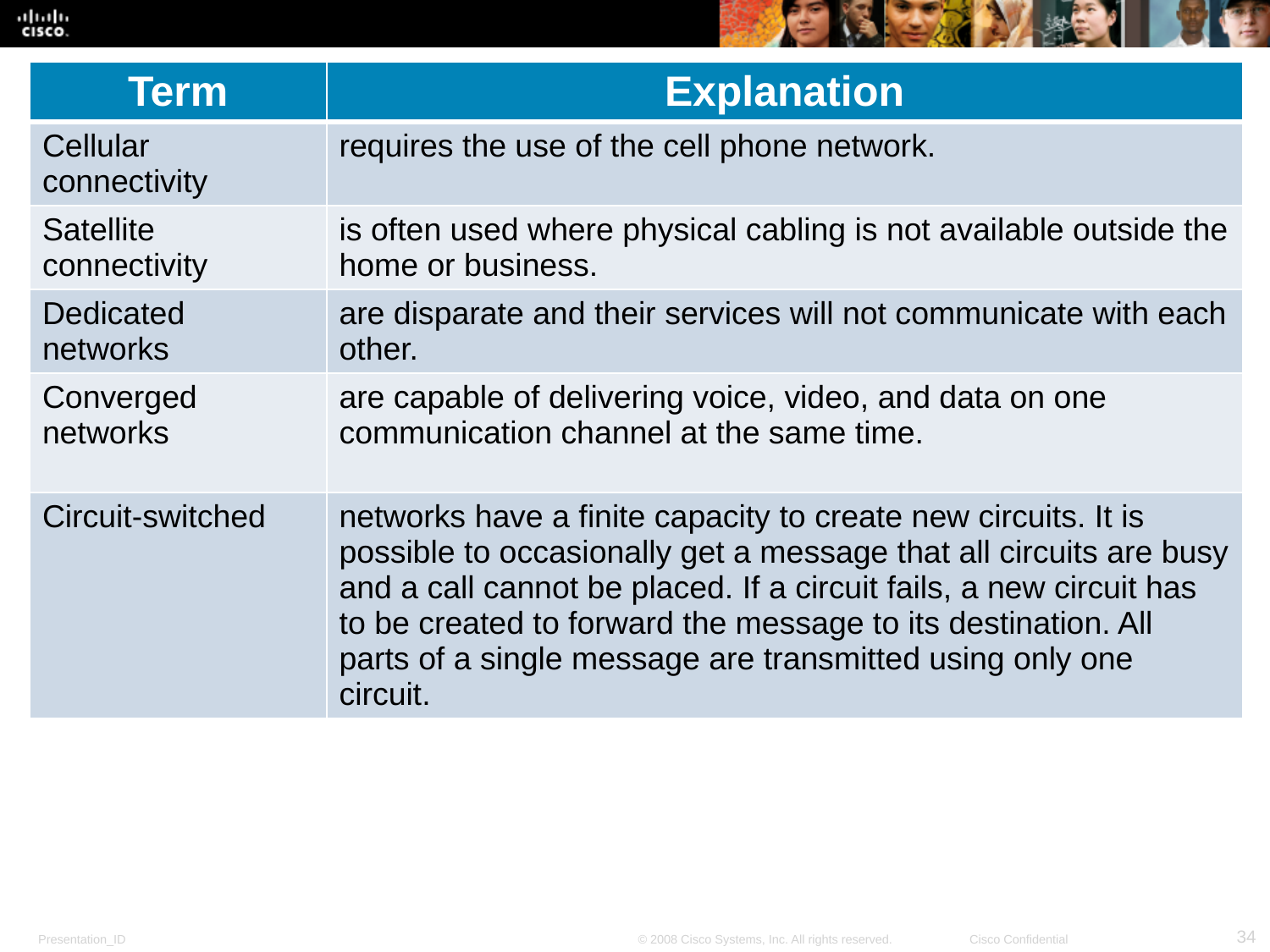

#
| Term | Explanation |
| --- | --- |
| Cellular connectivity | requires the use of the cell phone network. |
| Satellite connectivity | is often used where physical cabling is not available outside the home or business. |
| Dedicated networks | are disparate and their services will not communicate with each other. |
| Converged networks | are capable of delivering voice, video, and data on one communication channel at the same time. |
| Circuit-switched | networks have a finite capacity to create new circuits. It is possible to occasionally get a message that all circuits are busy and a call cannot be placed. If a circuit fails, a new circuit has to be created to forward the message to its destination. All parts of a single message are transmitted using only one circuit. |